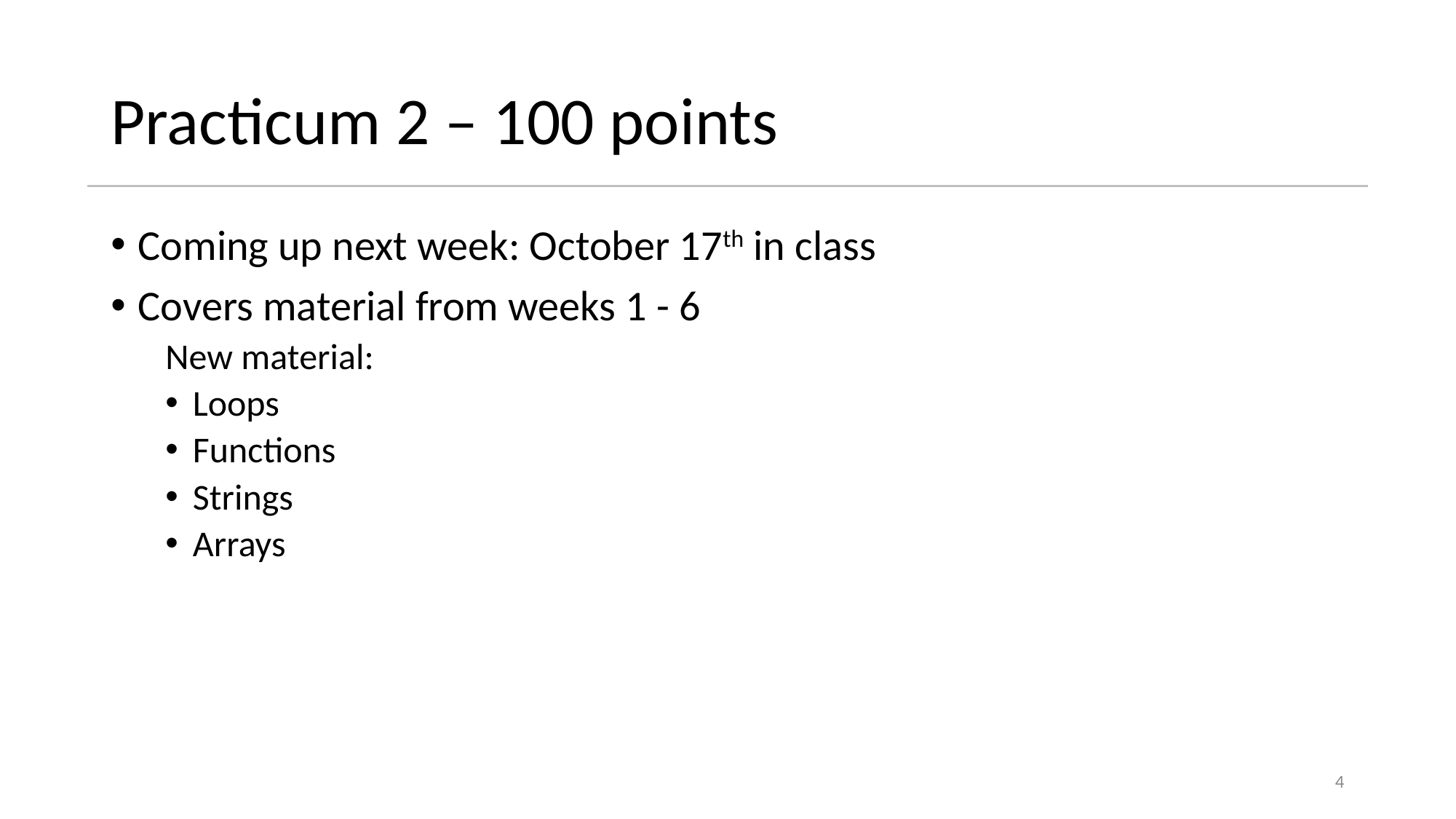

# Practicum 2 – 100 points
Coming up next week: October 17th in class
Covers material from weeks 1 - 6
New material:
Loops
Functions
Strings
Arrays
4